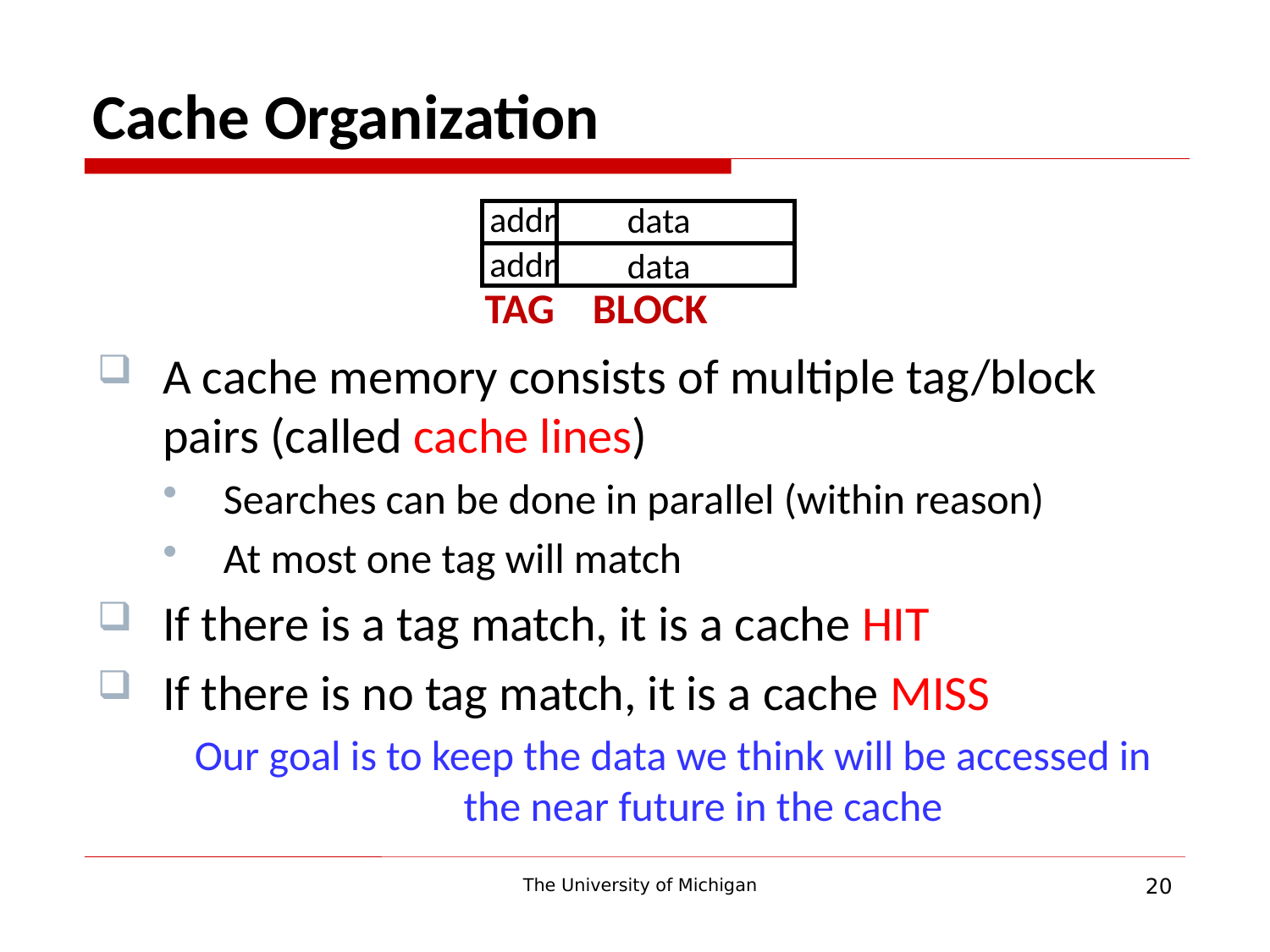

# Cache Organization
addr
data

addr
data

 TAG    BLOCK
A cache memory consists of multiple tag/block pairs (called cache lines)
Searches can be done in parallel (within reason)
At most one tag will match
If there is a tag match, it is a cache HIT
If there is no tag match, it is a cache MISS
Our goal is to keep the data we think will be accessed in the near future in the cache
20